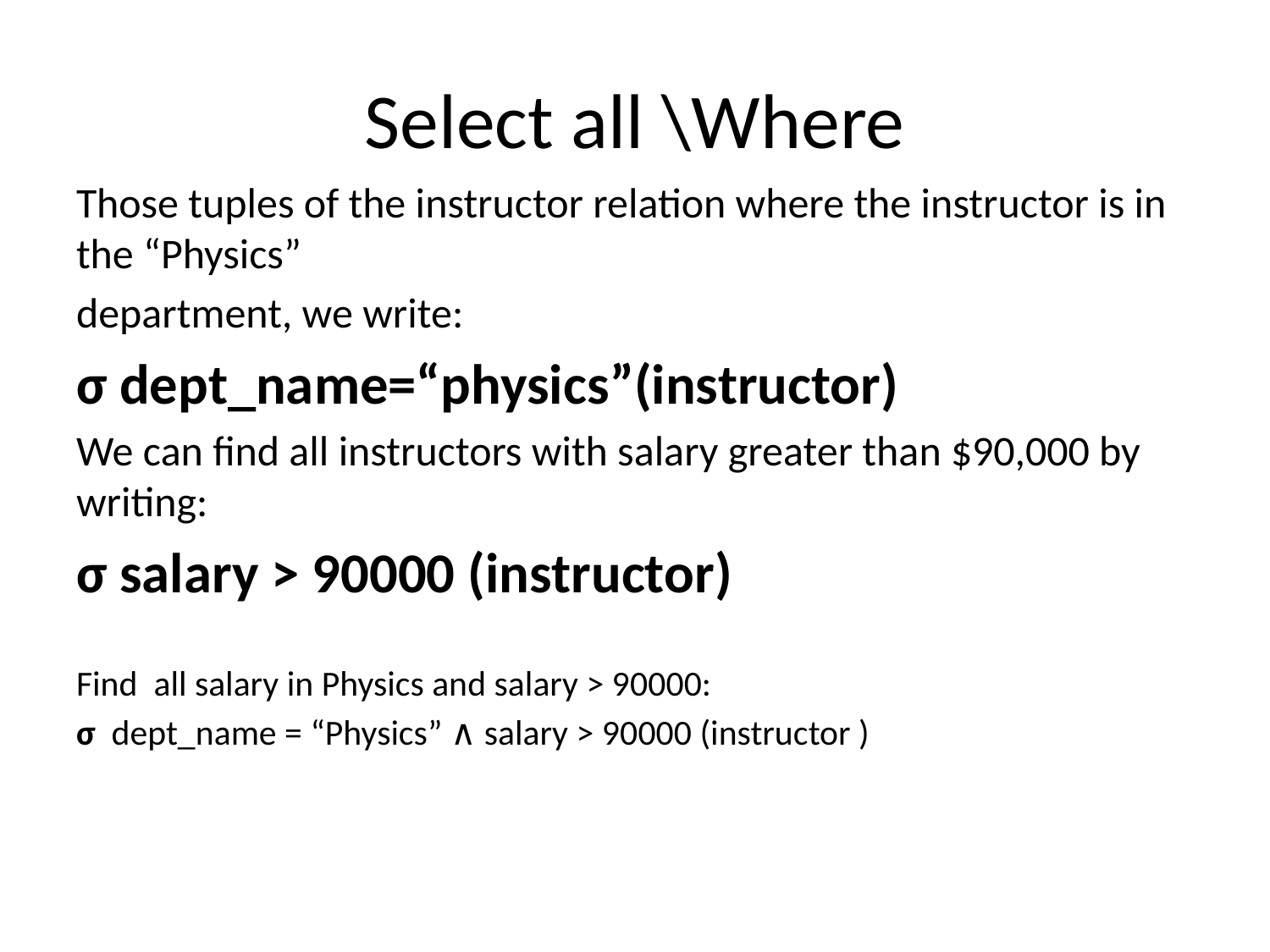

# Select all \Where
Those tuples of the instructor relation where the instructor is in the “Physics”
department, we write:
σ dept_name=“physics”(instructor)
We can find all instructors with salary greater than $90,000 by writing:
σ salary > 90000 (instructor)

Find  all salary in Physics and salary > 90000:
σ  dept_name = “Physics” ∧ salary > 90000 (instructor )